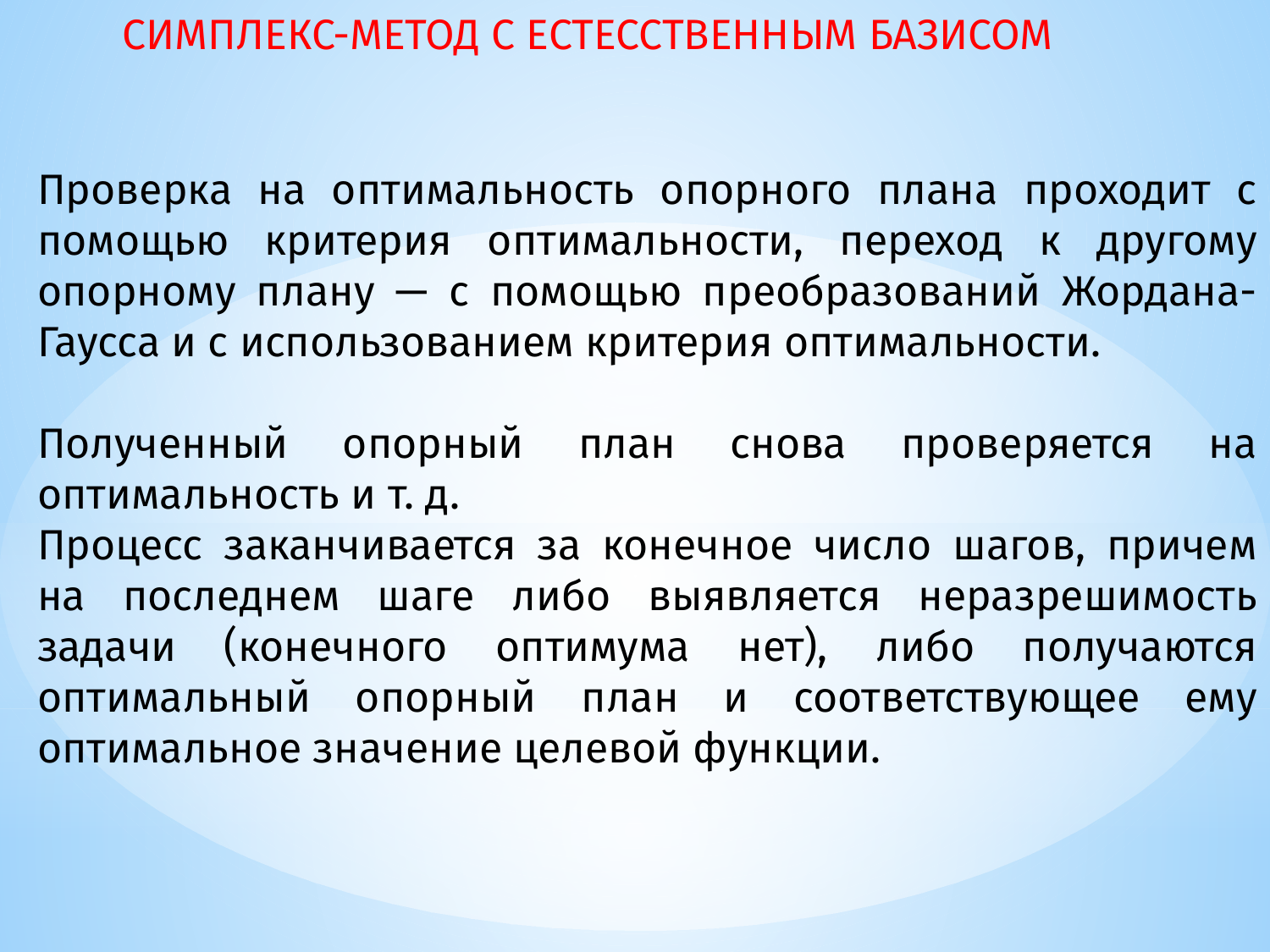

СИМПЛЕКС-МЕТОД С ЕСТЕССТВЕННЫМ БАЗИСОМ
Проверка на оптимальность опорного плана проходит с помощью критерия оптимальности, переход к другому опорному плану — с помощью преобразований Жордана-Гаусса и с использованием критерия оптимальности.

Полученный опорный план снова проверяется на оптимальность и т. д.
Процесс заканчивается за конечное число шагов, причем на последнем шаге либо выявляется неразрешимость задачи (конечного оптимума нет), либо получаются оптимальный опорный план и соответствующее ему оптимальное значение целевой функции.